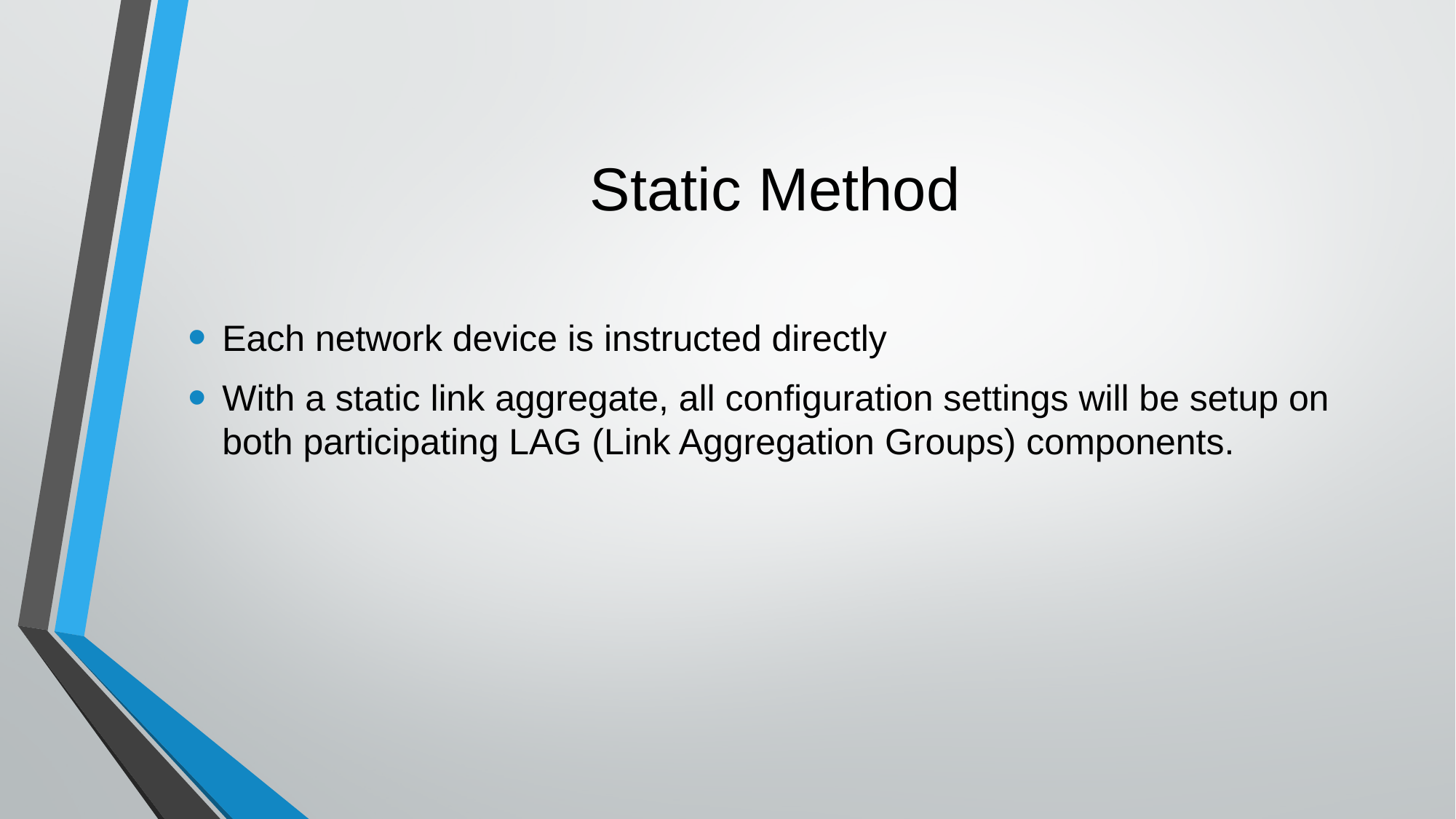

# Static Method
Each network device is instructed directly
With a static link aggregate, all configuration settings will be setup on both participating LAG (Link Aggregation Groups) components.